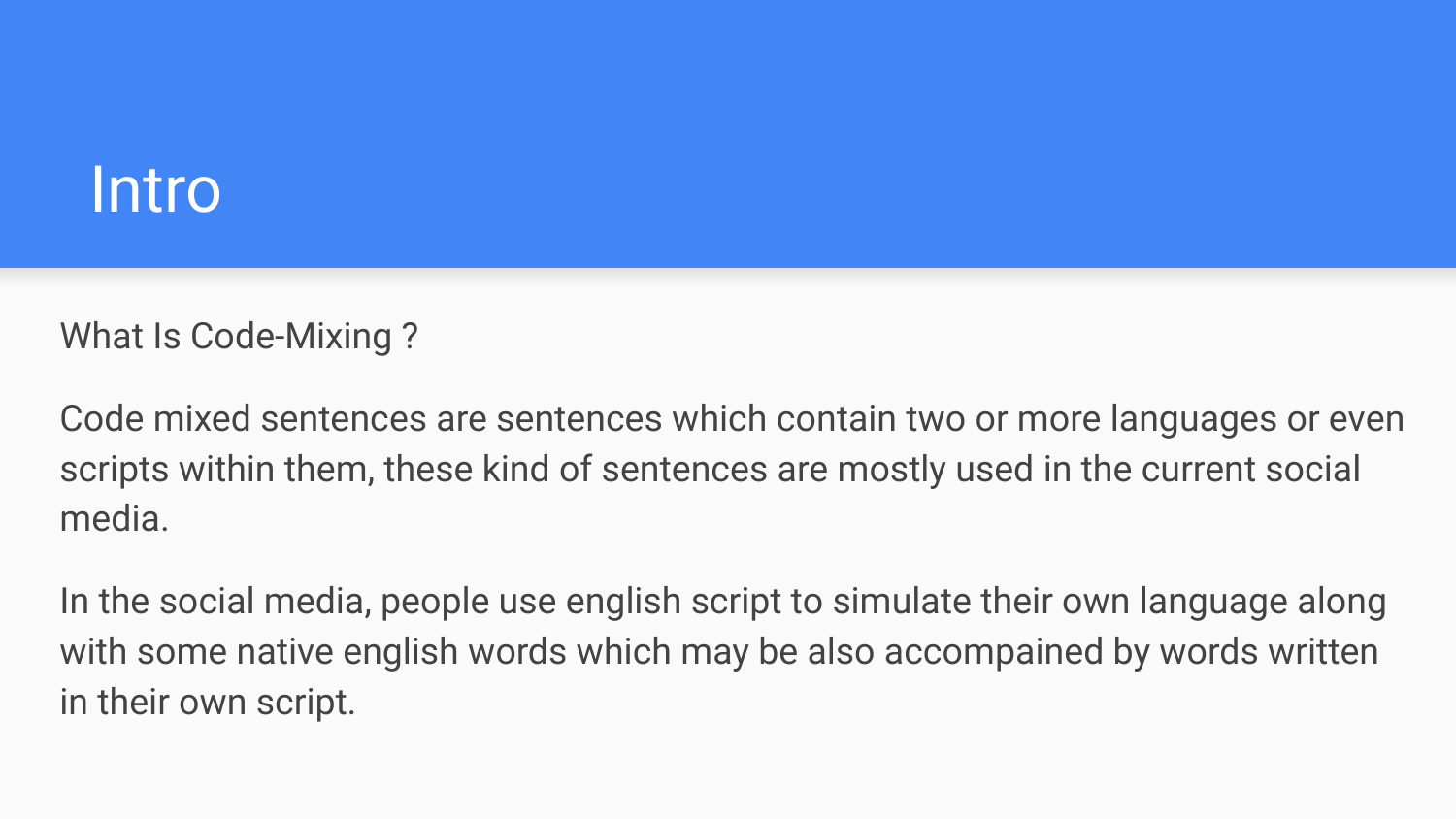

# Intro
What Is Code-Mixing ?
Code mixed sentences are sentences which contain two or more languages or even scripts within them, these kind of sentences are mostly used in the current social media.
In the social media, people use english script to simulate their own language along with some native english words which may be also accompained by words written in their own script.